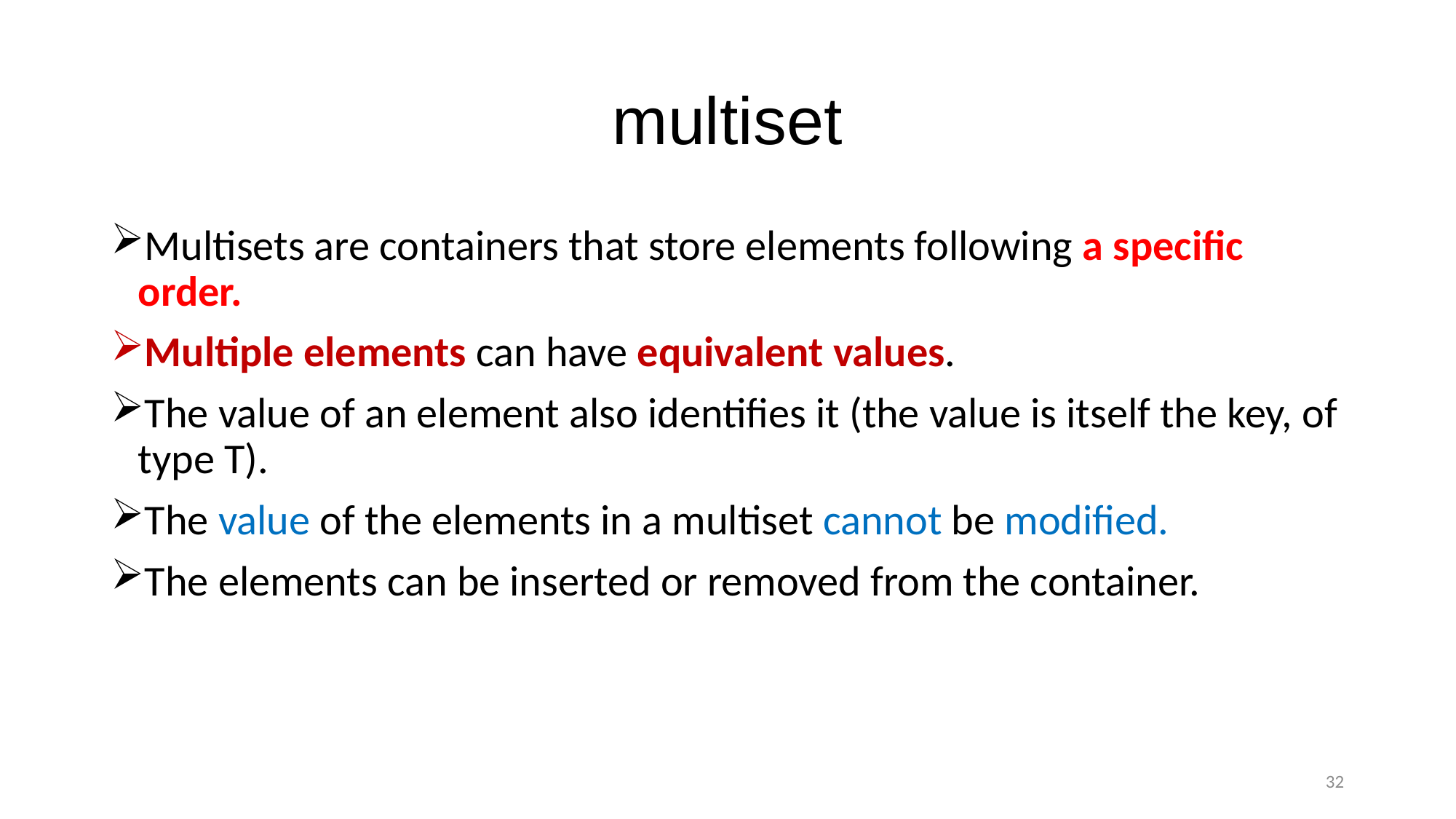

# multiset
Multisets are containers that store elements following a specific order.
Multiple elements can have equivalent values.
The value of an element also identifies it (the value is itself the key, of type T).
The value of the elements in a multiset cannot be modified.
The elements can be inserted or removed from the container.
32